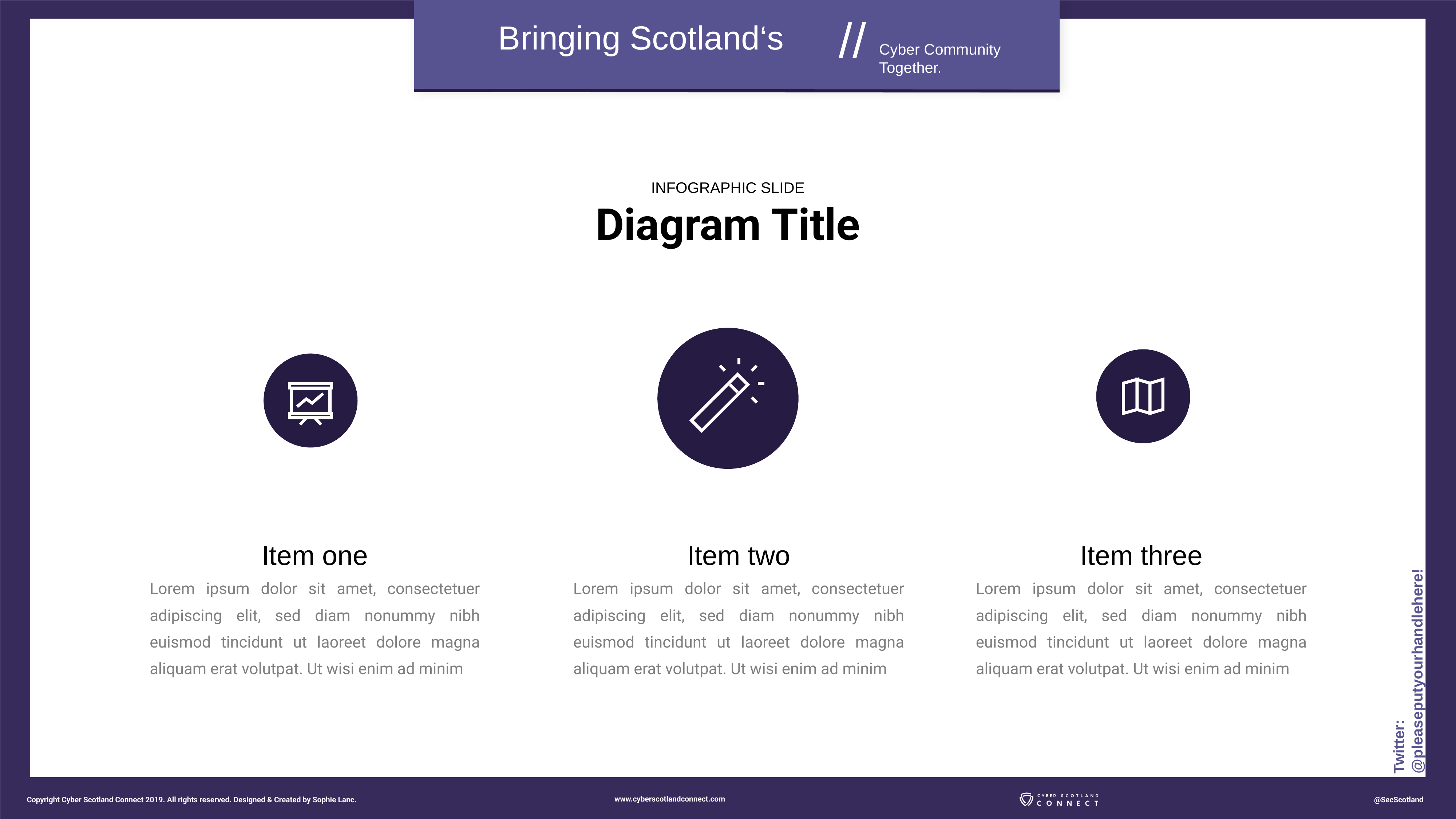

INFOGRAPHIC SLIDE
Diagram Title

Item three
Lorem ipsum dolor sit amet, consectetuer adipiscing elit, sed diam nonummy nibh euismod tincidunt ut laoreet dolore magna aliquam erat volutpat. Ut wisi enim ad minim
Item one
Lorem ipsum dolor sit amet, consectetuer adipiscing elit, sed diam nonummy nibh euismod tincidunt ut laoreet dolore magna aliquam erat volutpat. Ut wisi enim ad minim
Item two
Lorem ipsum dolor sit amet, consectetuer adipiscing elit, sed diam nonummy nibh euismod tincidunt ut laoreet dolore magna aliquam erat volutpat. Ut wisi enim ad minim
Twitter: @pleaseputyourhandlehere!